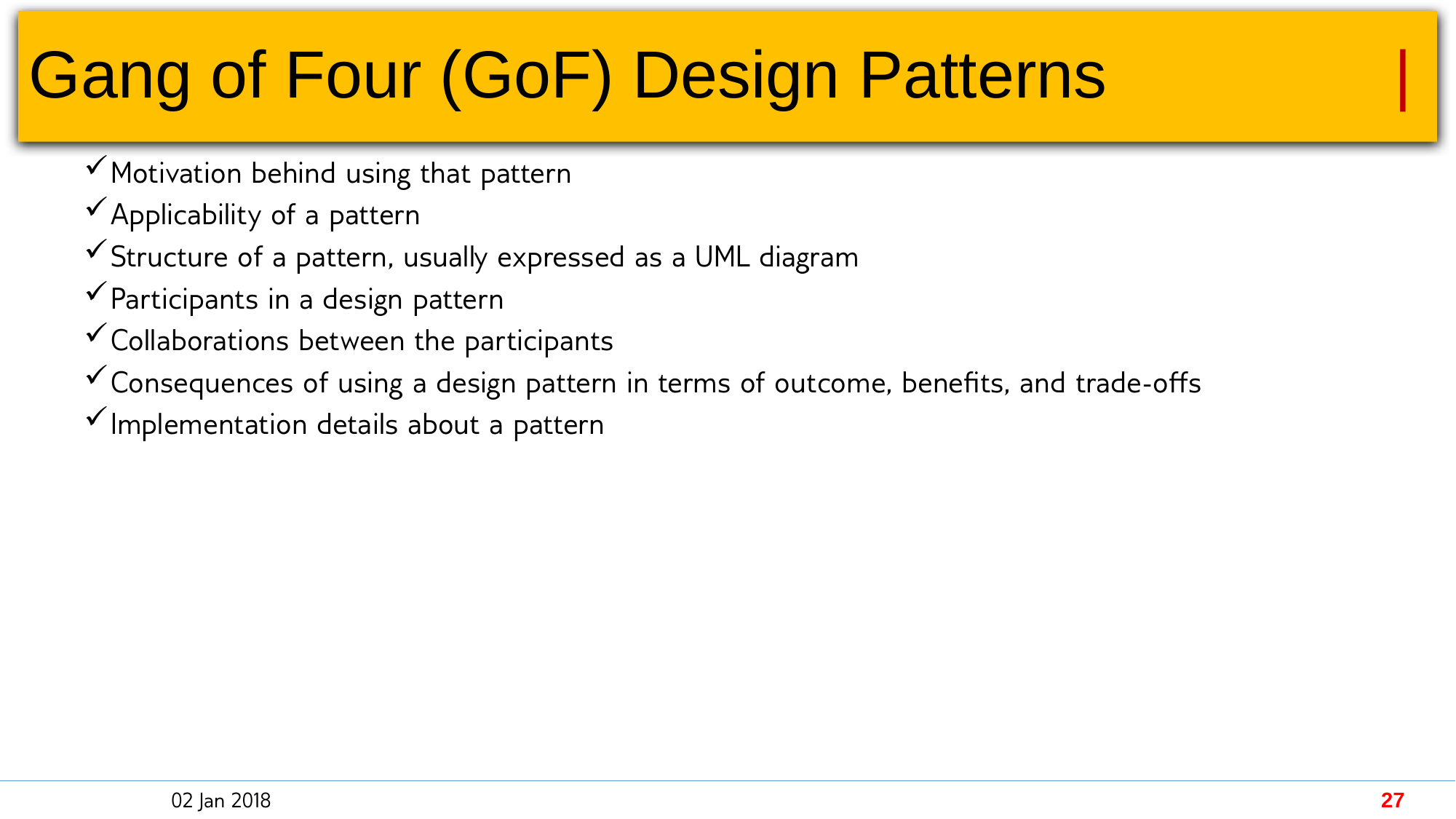

# Gang of Four (GoF) Design Patterns			   |
Motivation behind using that pattern
Applicability of a pattern
Structure of a pattern, usually expressed as a UML diagram
Participants in a design pattern
Collaborations between the participants
Consequences of using a design pattern in terms of outcome, benefits, and trade-offs
Implementation details about a pattern
02 Jan 2018
27